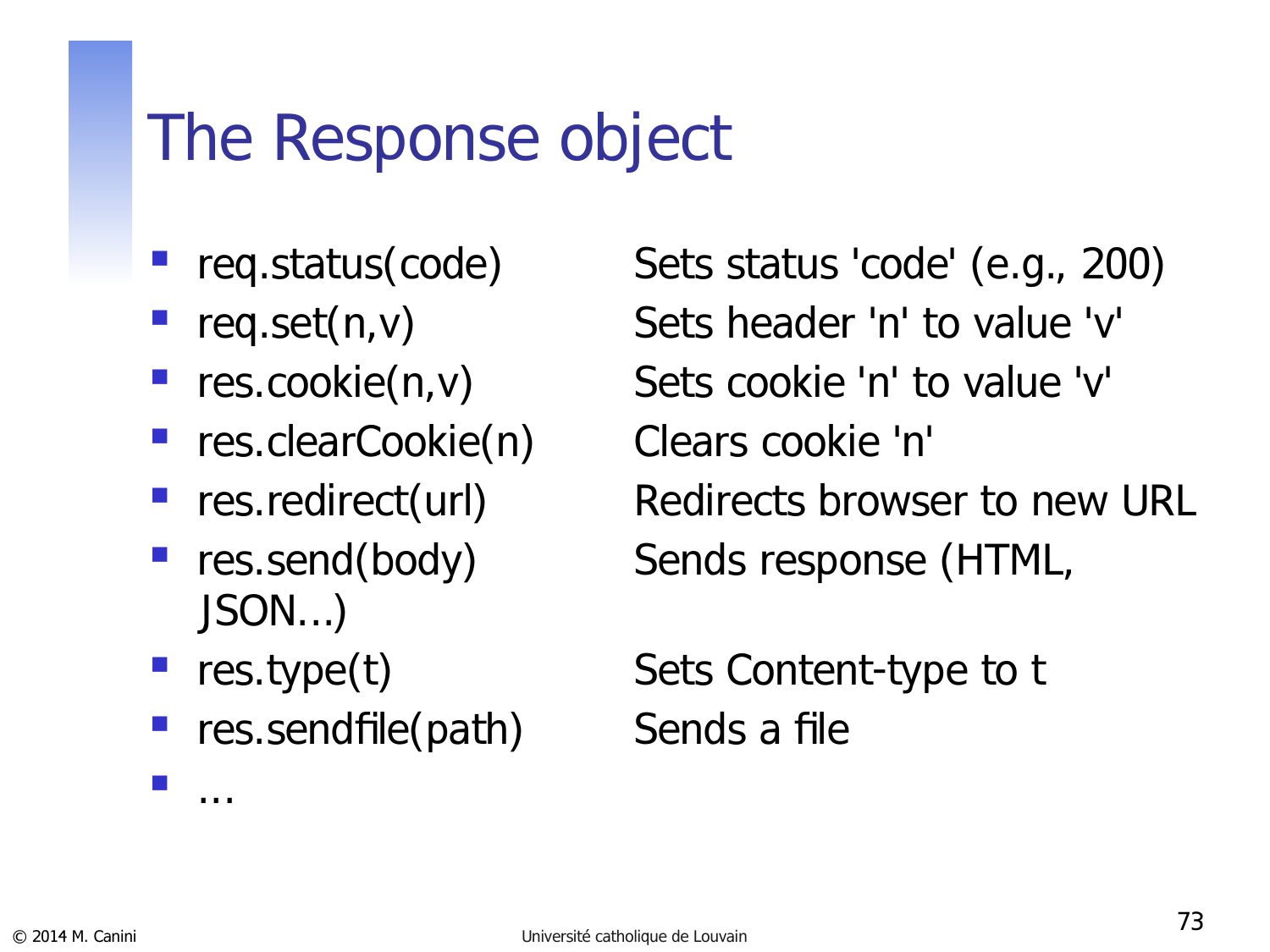

# The Response object
req.status(code)	Sets status 'code' (e.g., 200)
req.set(n,v)	Sets header 'n' to value 'v'
res.cookie(n,v)	Sets cookie 'n' to value 'v'
res.clearCookie(n)	Clears cookie 'n'
res.redirect(url)	Redirects browser to new URL
res.send(body)	Sends response (HTML, JSON...)
res.type(t)	Sets Content-type to t
res.sendfile(path)	Sends a file
...

73
Université catholique de Louvain